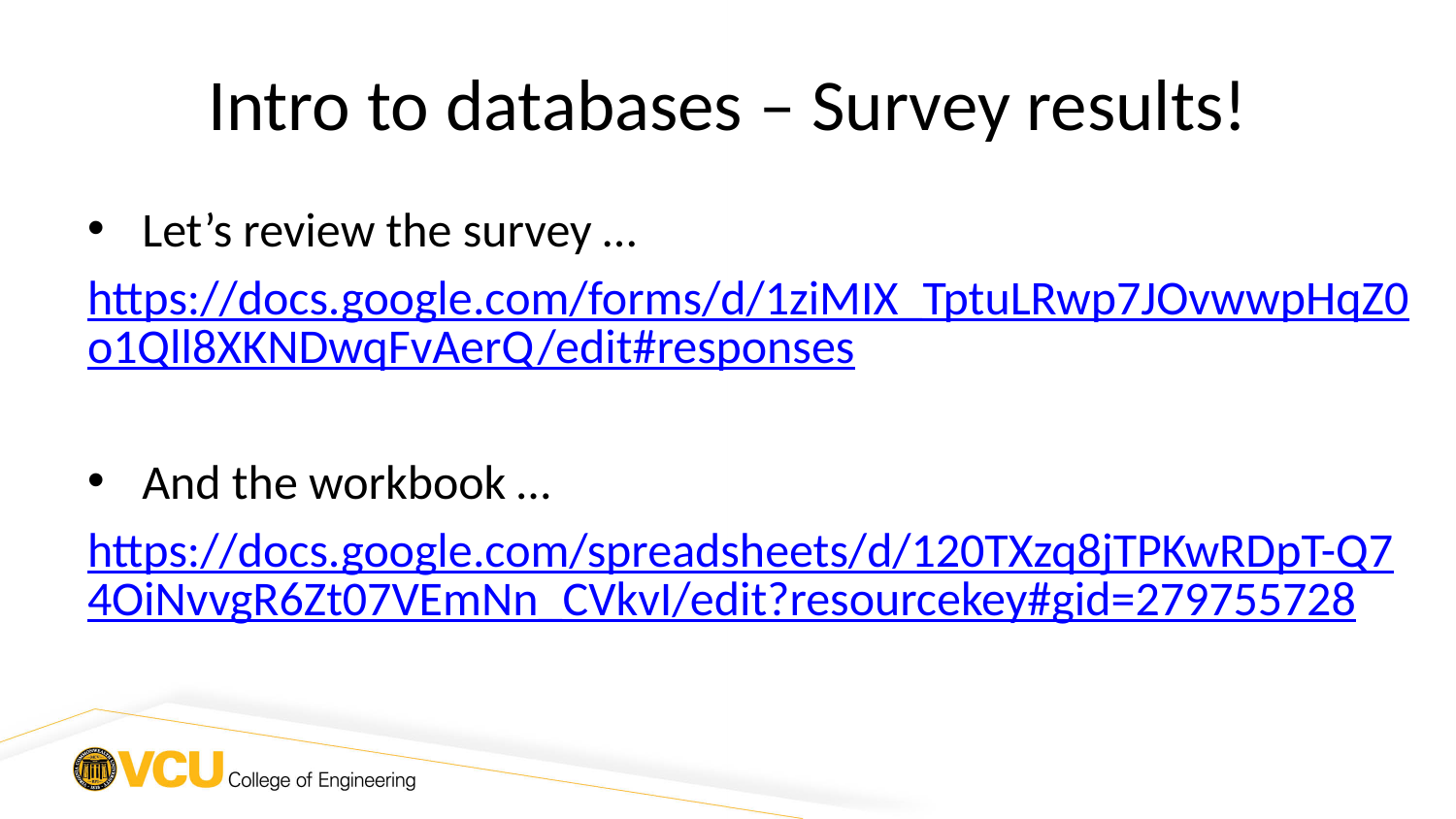

# Intro to databases – Survey results!
Let’s review the survey …
https://docs.google.com/forms/d/1ziMIX_TptuLRwp7JOvwwpHqZ0o1Qll8XKNDwqFvAerQ/edit#responses

And the workbook …
https://docs.google.com/spreadsheets/d/120TXzq8jTPKwRDpT-Q74OiNvvgR6Zt07VEmNn_CVkvI/edit?resourcekey#gid=279755728